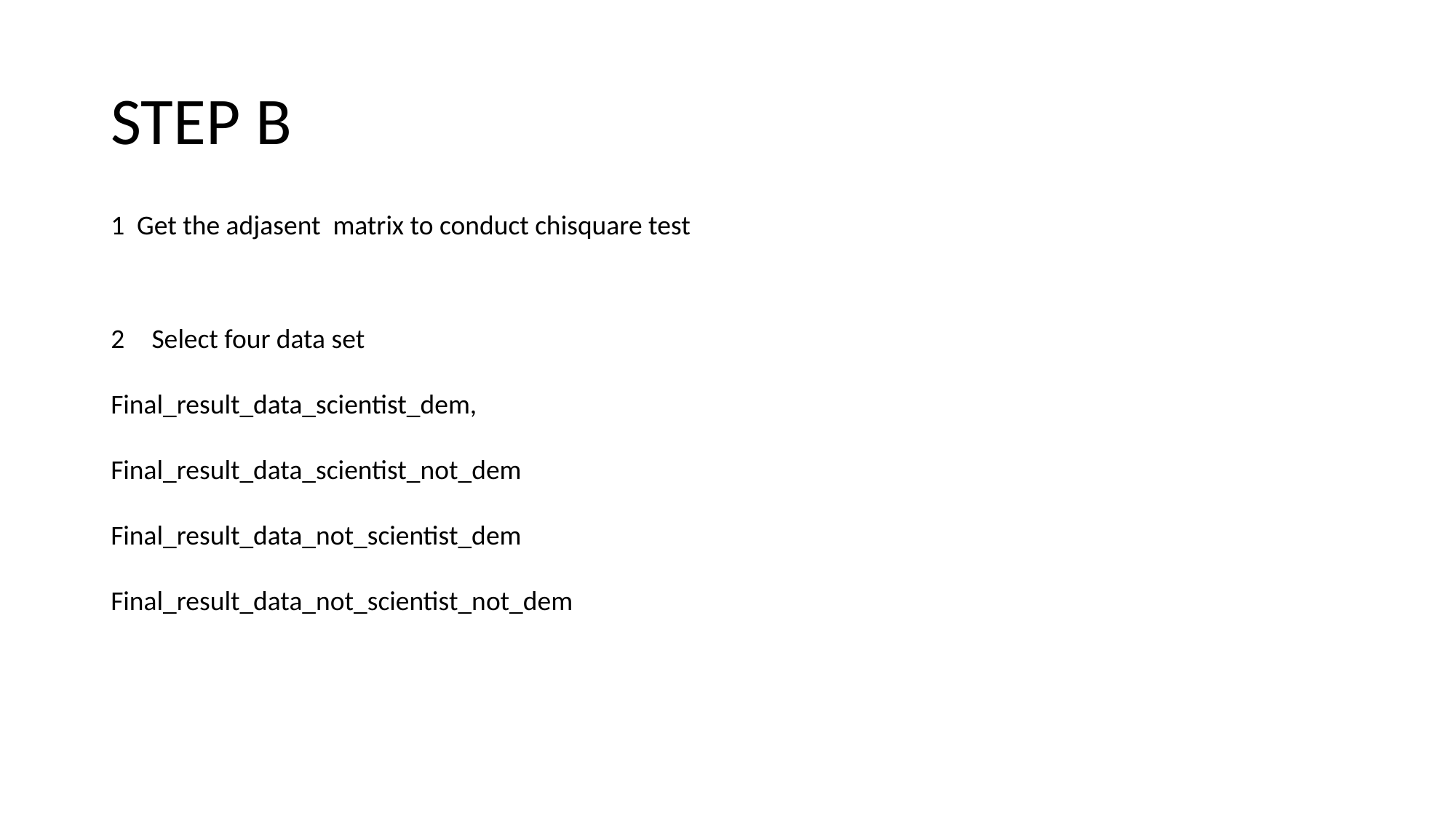

# STEP B
1  Get the adjasent  matrix to conduct chisquare test
Select four data set

Final_result_data_scientist_dem,

Final_result_data_scientist_not_dem

Final_result_data_not_scientist_dem

Final_result_data_not_scientist_not_dem